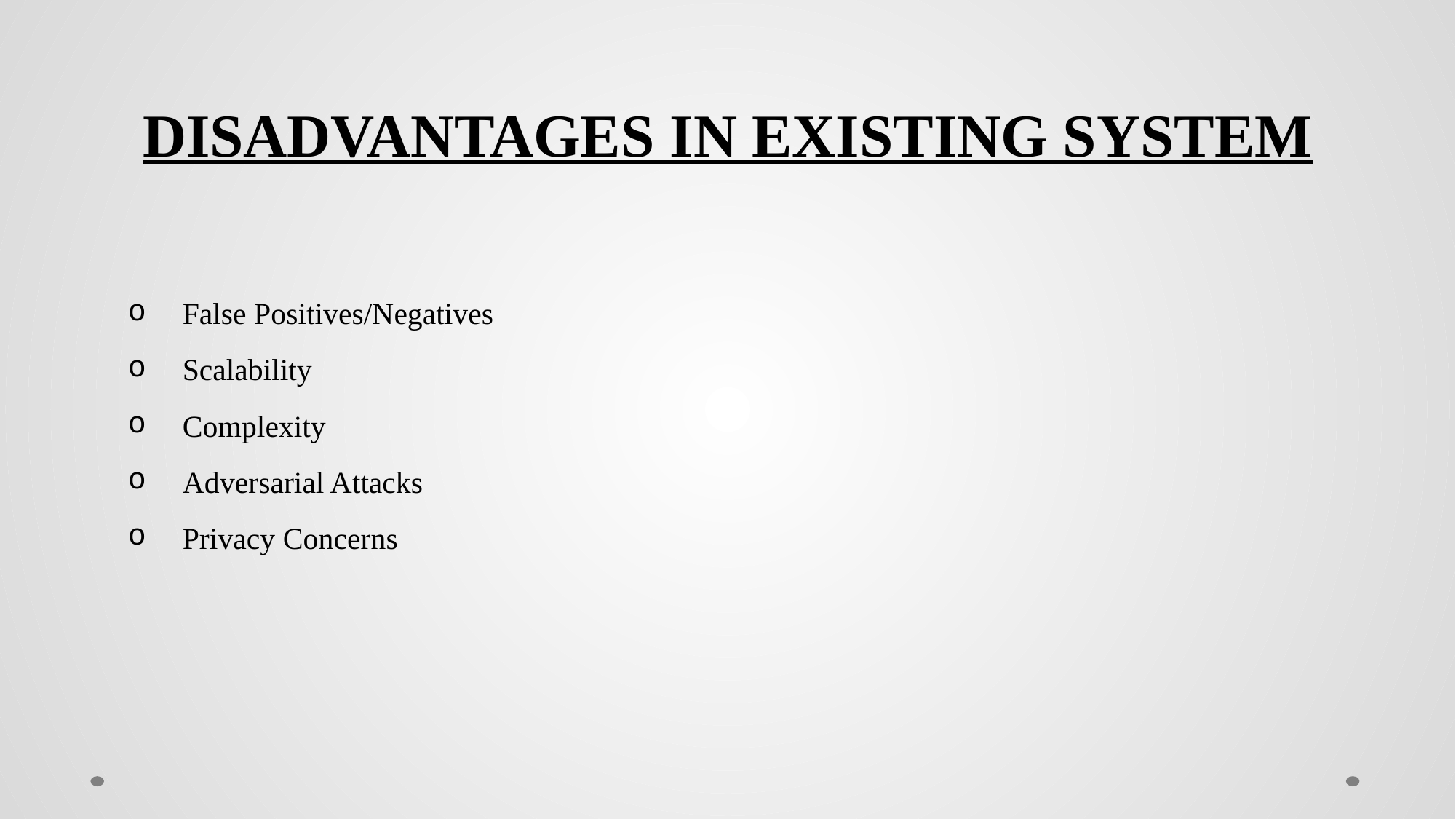

DISADVANTAGES IN EXISTING SYSTEM
False Positives/Negatives
Scalability
Complexity
Adversarial Attacks
Privacy Concerns